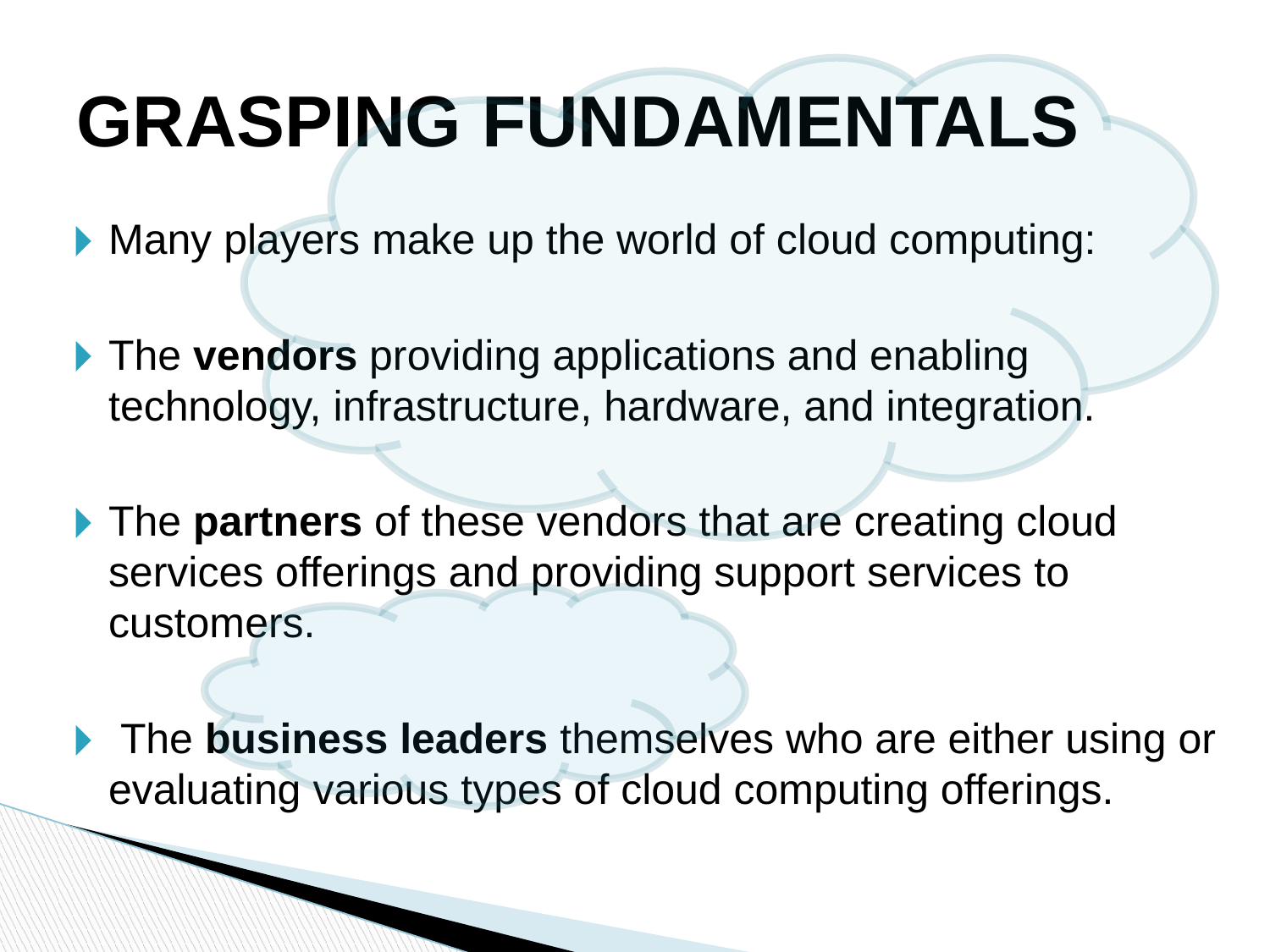

# GRASPING FUNDAMENTALS

Many players make up the world of cloud computing:

The vendors providing applications and enabling technology, infrastructure, hardware, and integration.

The partners of these vendors that are creating cloud services offerings and providing support services to customers.

 The business leaders themselves who are either using or evaluating various types of cloud computing offerings.